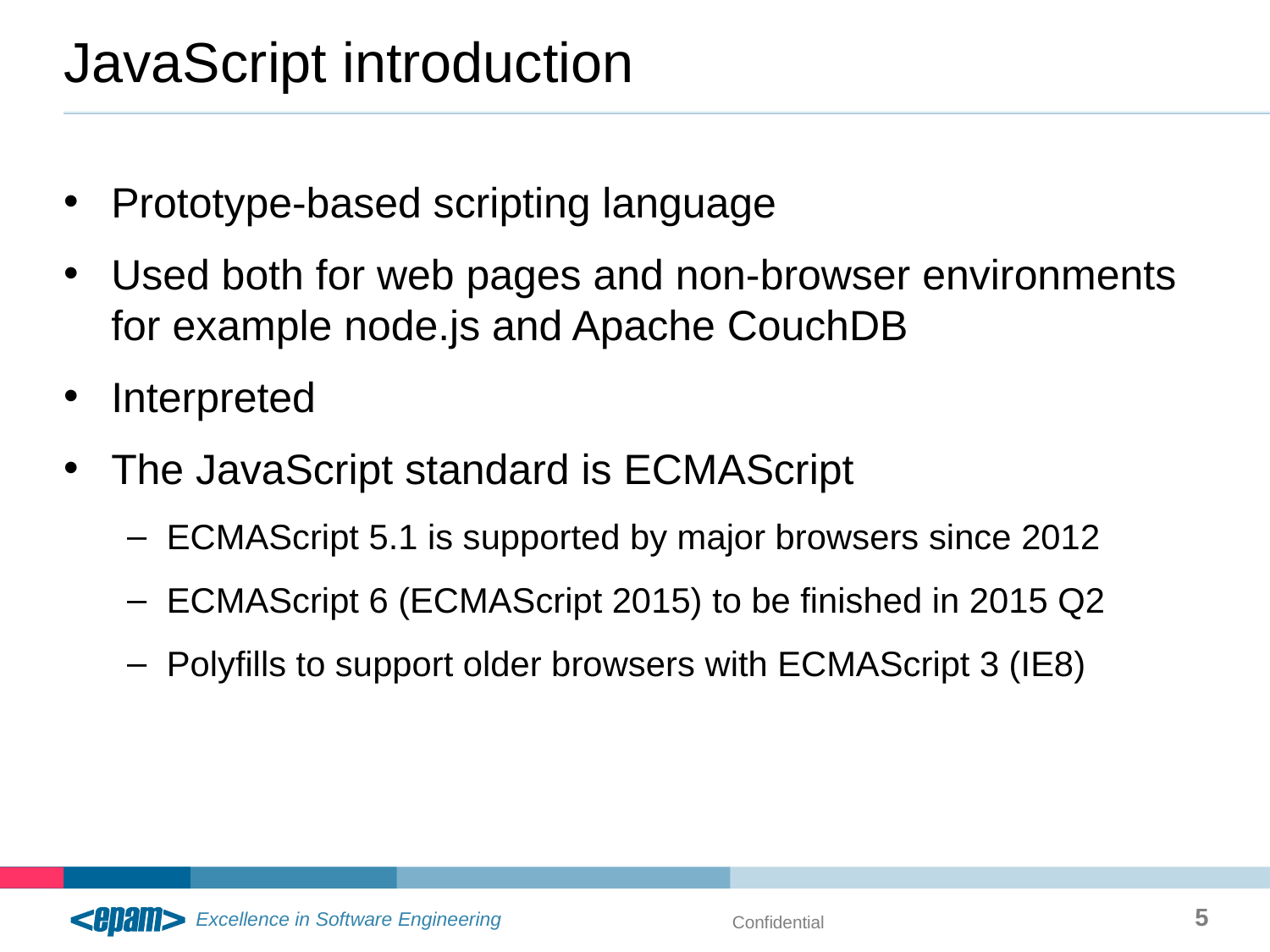

# JavaScript introduction
Prototype-based scripting language
Used both for web pages and non-browser environments for example node.js and Apache CouchDB
Interpreted
The JavaScript standard is ECMAScript
ECMAScript 5.1 is supported by major browsers since 2012
ECMAScript 6 (ECMAScript 2015) to be finished in 2015 Q2
Polyfills to support older browsers with ECMAScript 3 (IE8)

5
Confidential